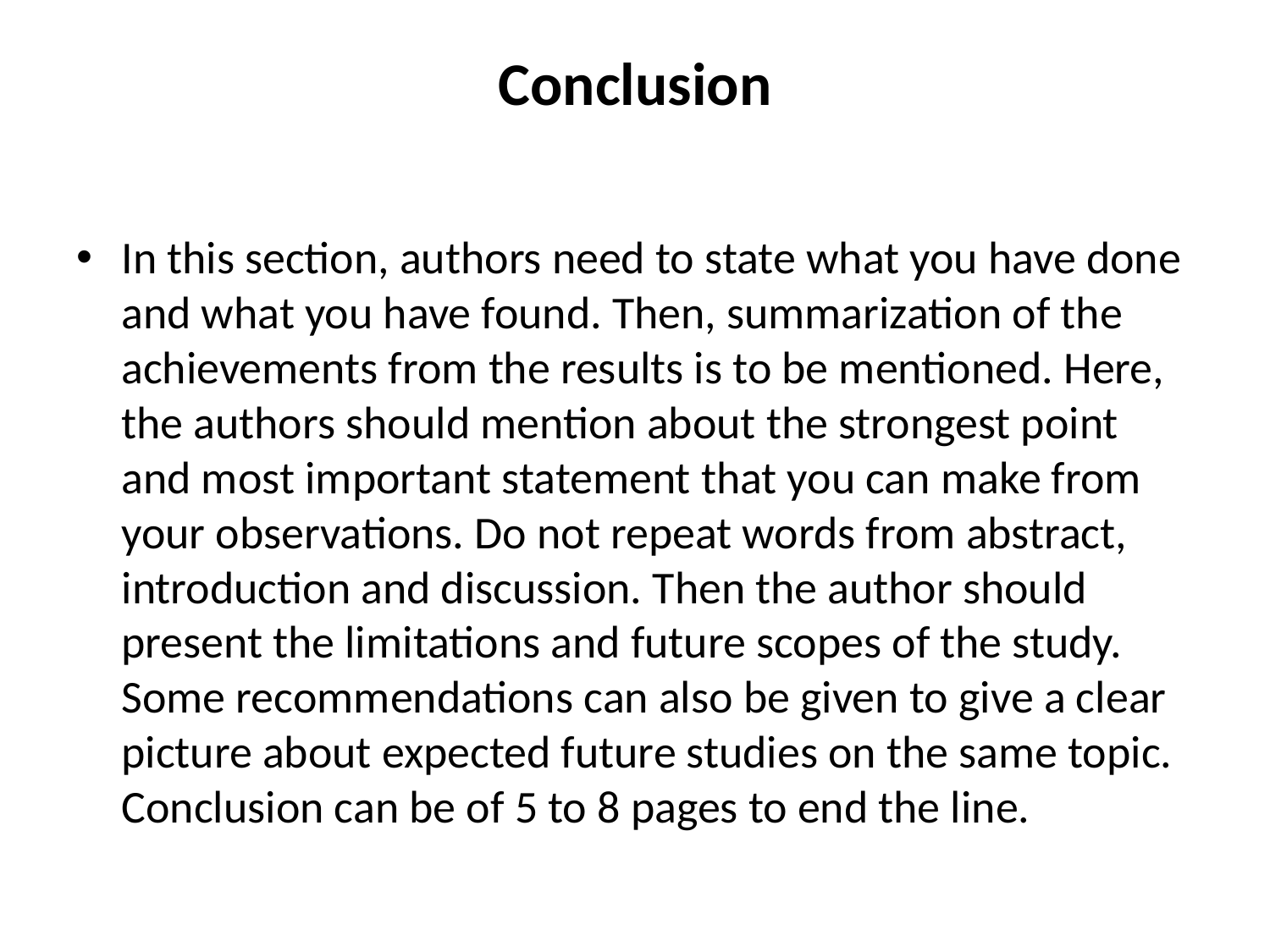

# Conclusion
In this section, authors need to state what you have done and what you have found. Then, summarization of the achievements from the results is to be mentioned. Here, the authors should mention about the strongest point and most important statement that you can make from your observations. Do not repeat words from abstract, introduction and discussion. Then the author should present the limitations and future scopes of the study. Some recommendations can also be given to give a clear picture about expected future studies on the same topic. Conclusion can be of 5 to 8 pages to end the line.